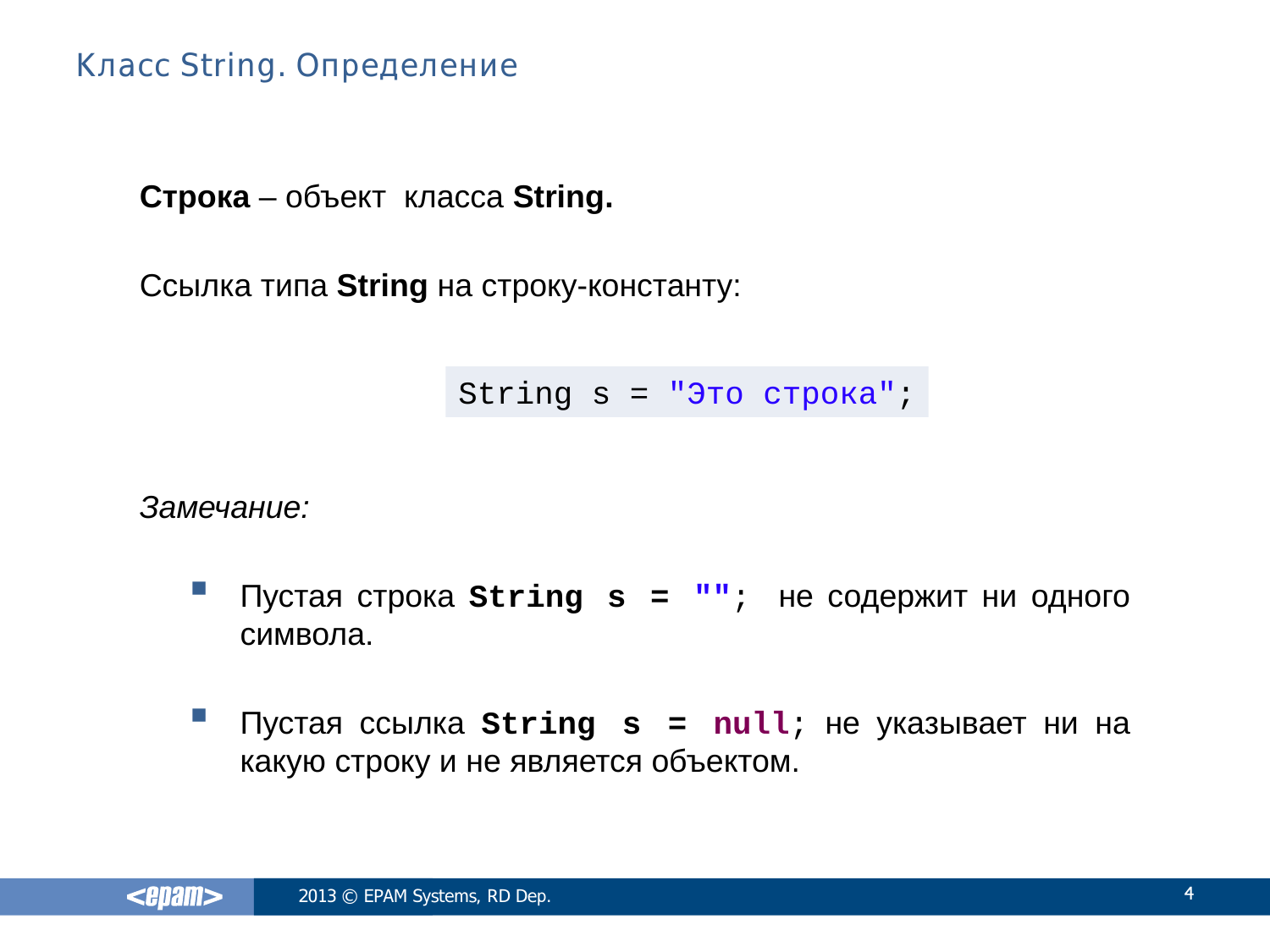

# Класс String. Определение
Строка – объект  класса String.

Ссылка типа String на строку-константу:

Замечание:

Пустая строка String s = "";  не содержит ни одного символа.

Пустая ссылка String s = null; не указывает ни на какую строку и не является объектом.

String s = "Это строка";
4
2013 © EPAM Systems, RD Dep.